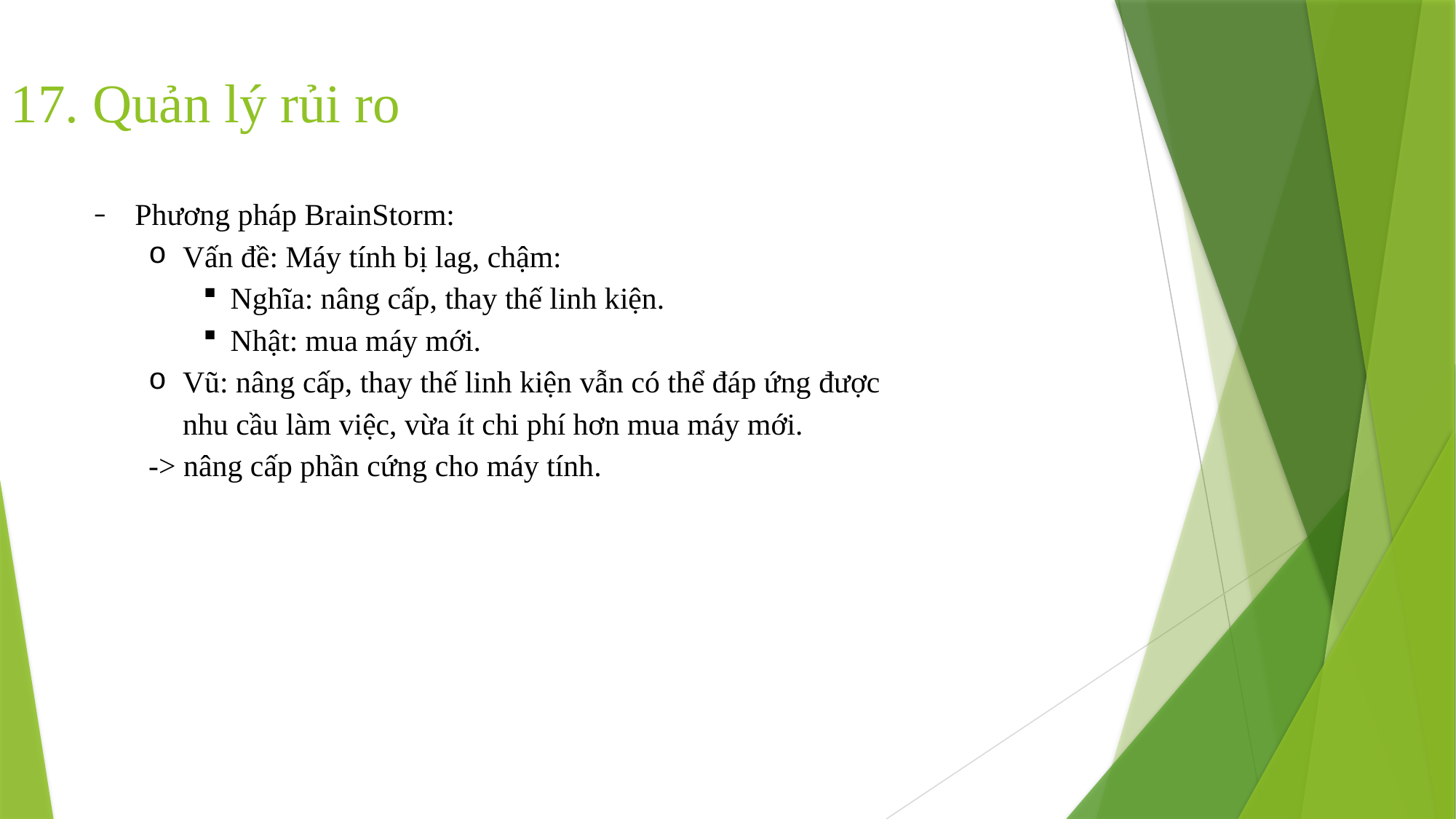

17. Quản lý rủi ro
Phương pháp BrainStorm:
Vấn đề: Máy tính bị lag, chậm:
Nghĩa: nâng cấp, thay thế linh kiện.
Nhật: mua máy mới.
Vũ: nâng cấp, thay thế linh kiện vẫn có thể đáp ứng được nhu cầu làm việc, vừa ít chi phí hơn mua máy mới.
-> nâng cấp phần cứng cho máy tính.